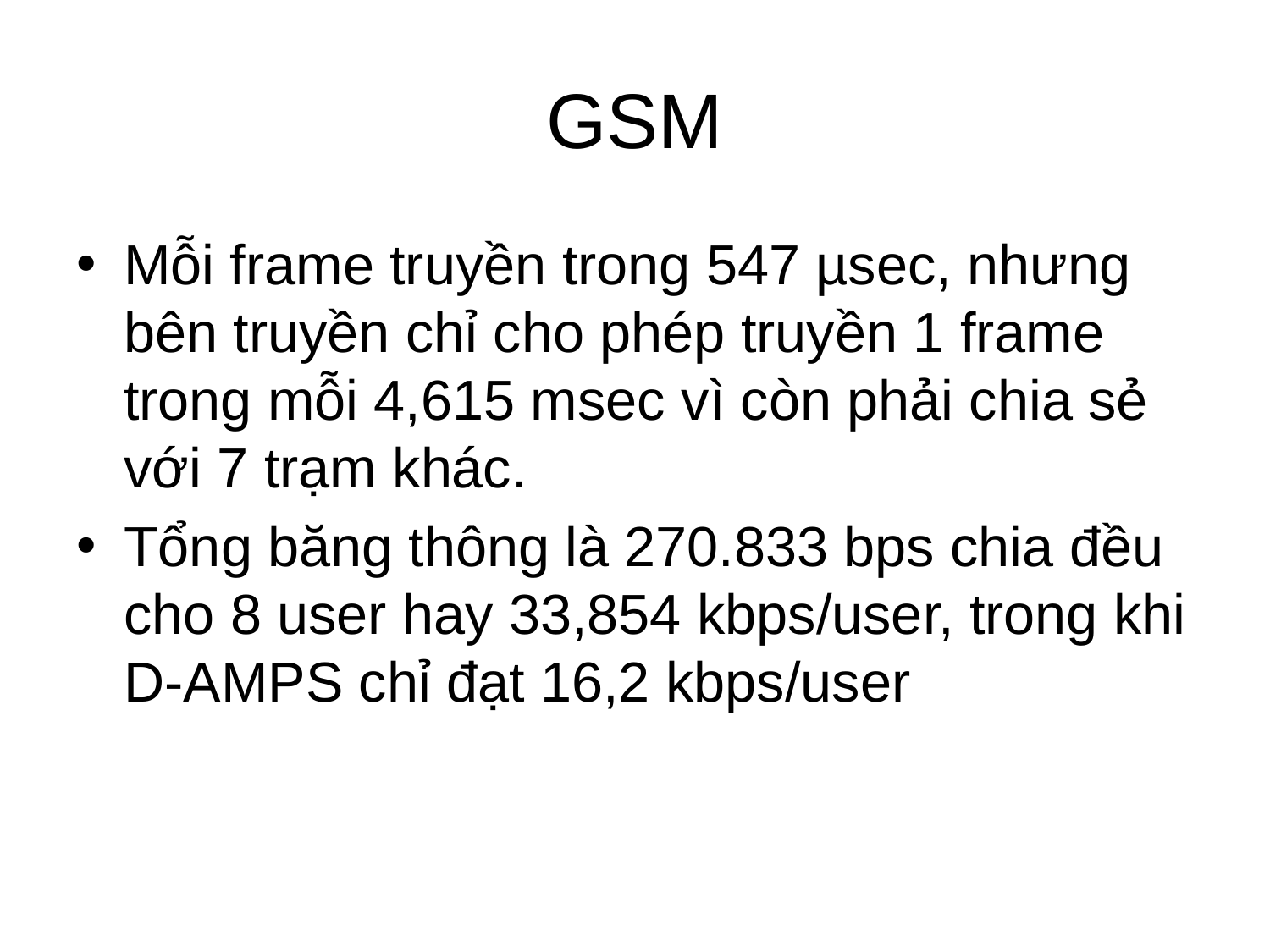

# GSM
Mỗi frame truyền trong 547 µsec, nhưng bên truyền chỉ cho phép truyền 1 frame trong mỗi 4,615 msec vì còn phải chia sẻ với 7 trạm khác.
Tổng băng thông là 270.833 bps chia đều cho 8 user hay 33,854 kbps/user, trong khi D-AMPS chỉ đạt 16,2 kbps/user